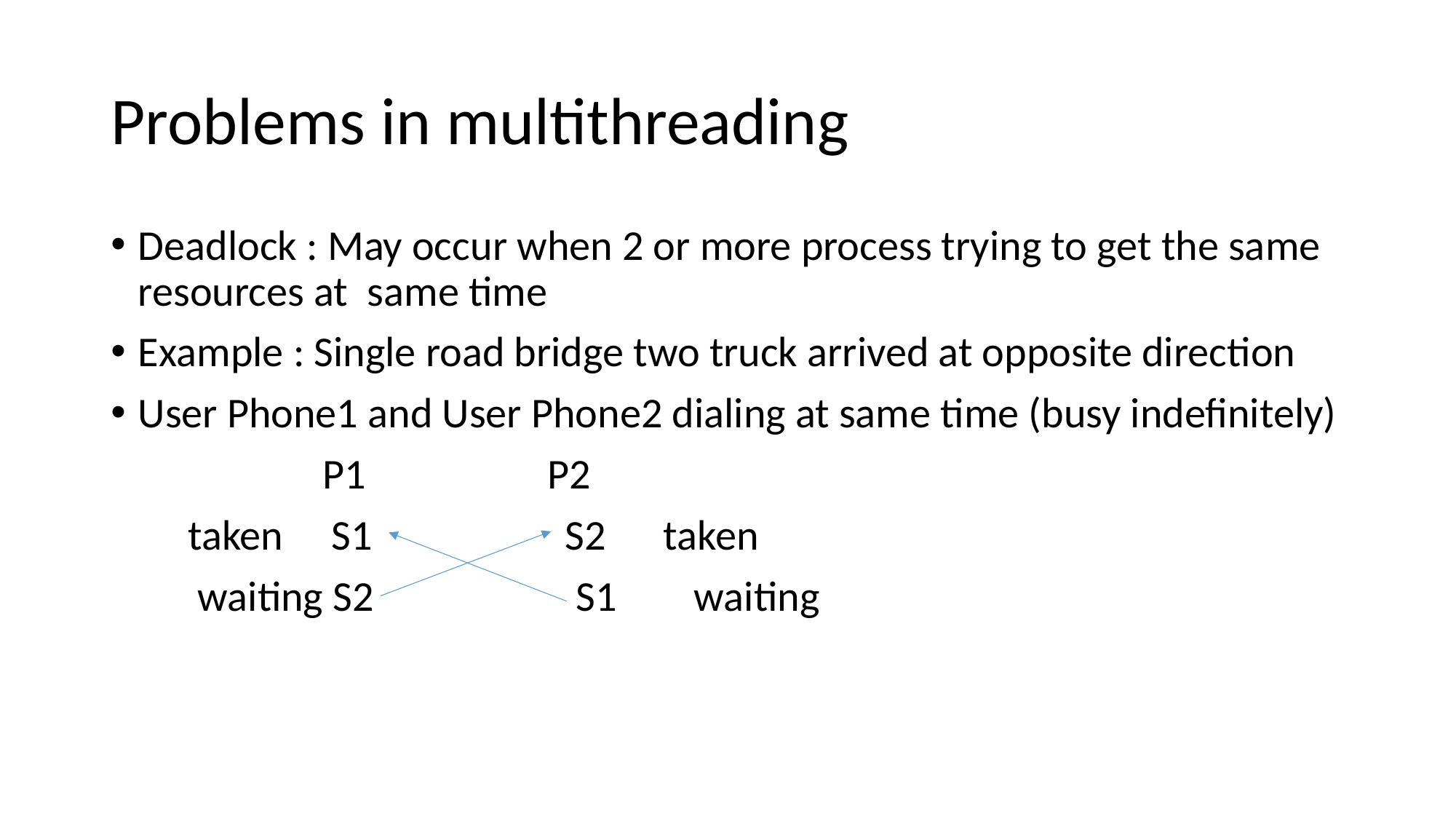

# Problems in multithreading
Deadlock : May occur when 2 or more process trying to get the same resources at  same time
Example : Single road bridge two truck arrived at opposite direction
User Phone1 and User Phone2 dialing at same time (busy indefinitely)
                      P1		P2
        taken     S1                    S2      taken
         waiting S2                     S1        waiting